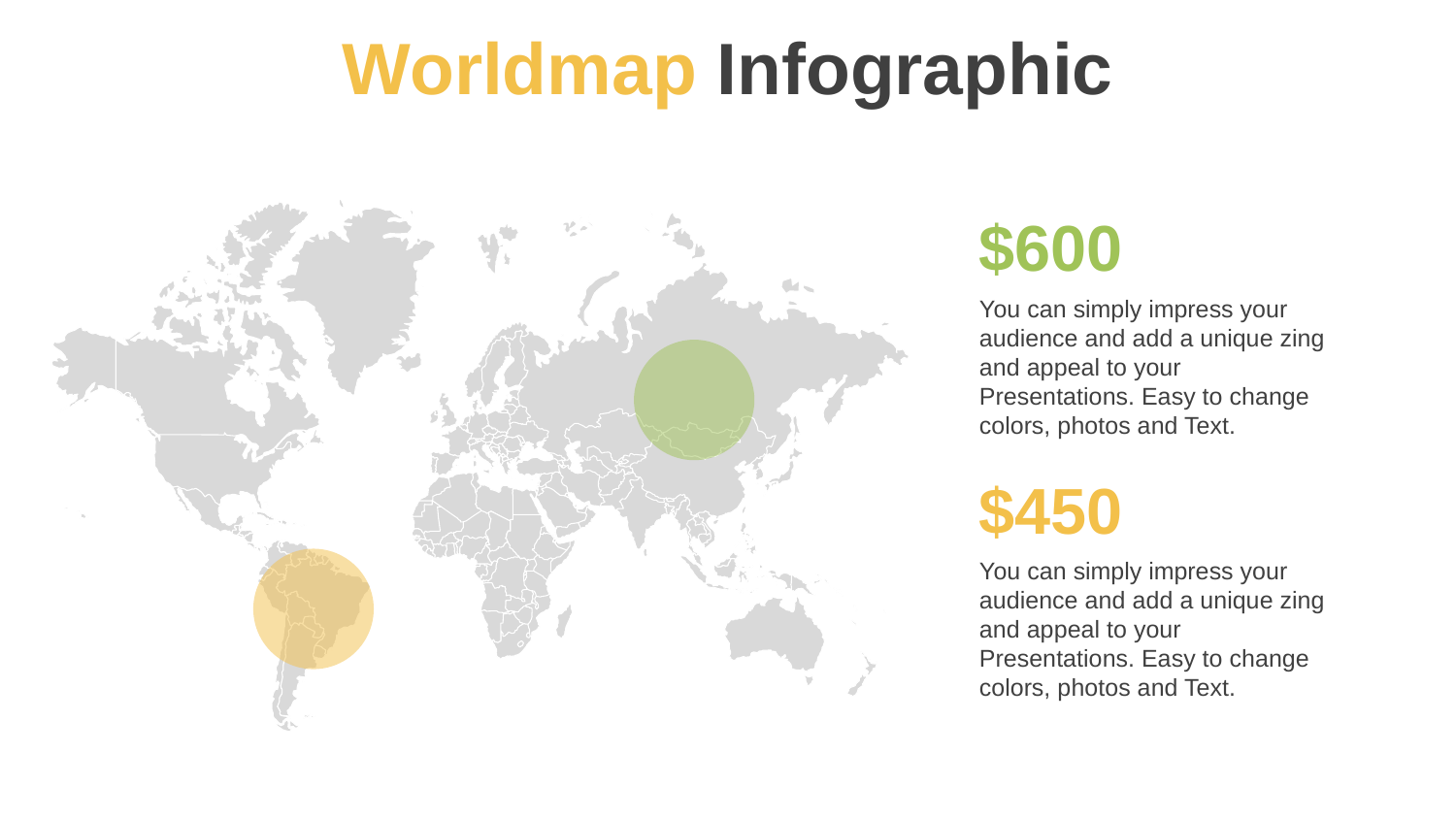

# Worldmap Infographic

$600
You can simply impress your audience and add a unique zing and appeal to your Presentations. Easy to change colors, photos and Text.

$450
You can simply impress your audience and add a unique zing and appeal to your Presentations. Easy to change colors, photos and Text.